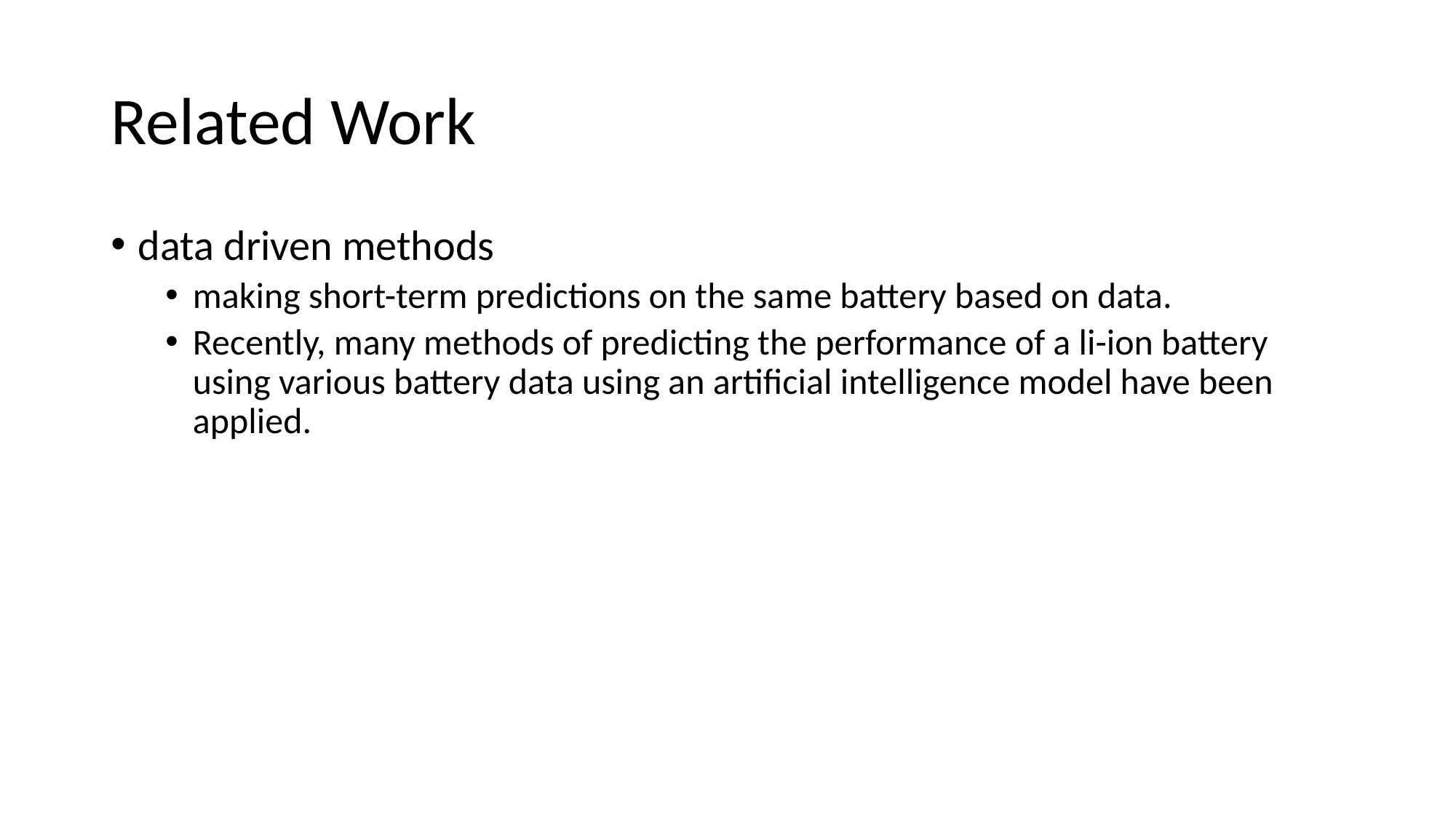

# Related Work
data driven methods
making short-term predictions on the same battery based on data.
Recently, many methods of predicting the performance of a li-ion battery using various battery data using an artificial intelligence model have been applied.